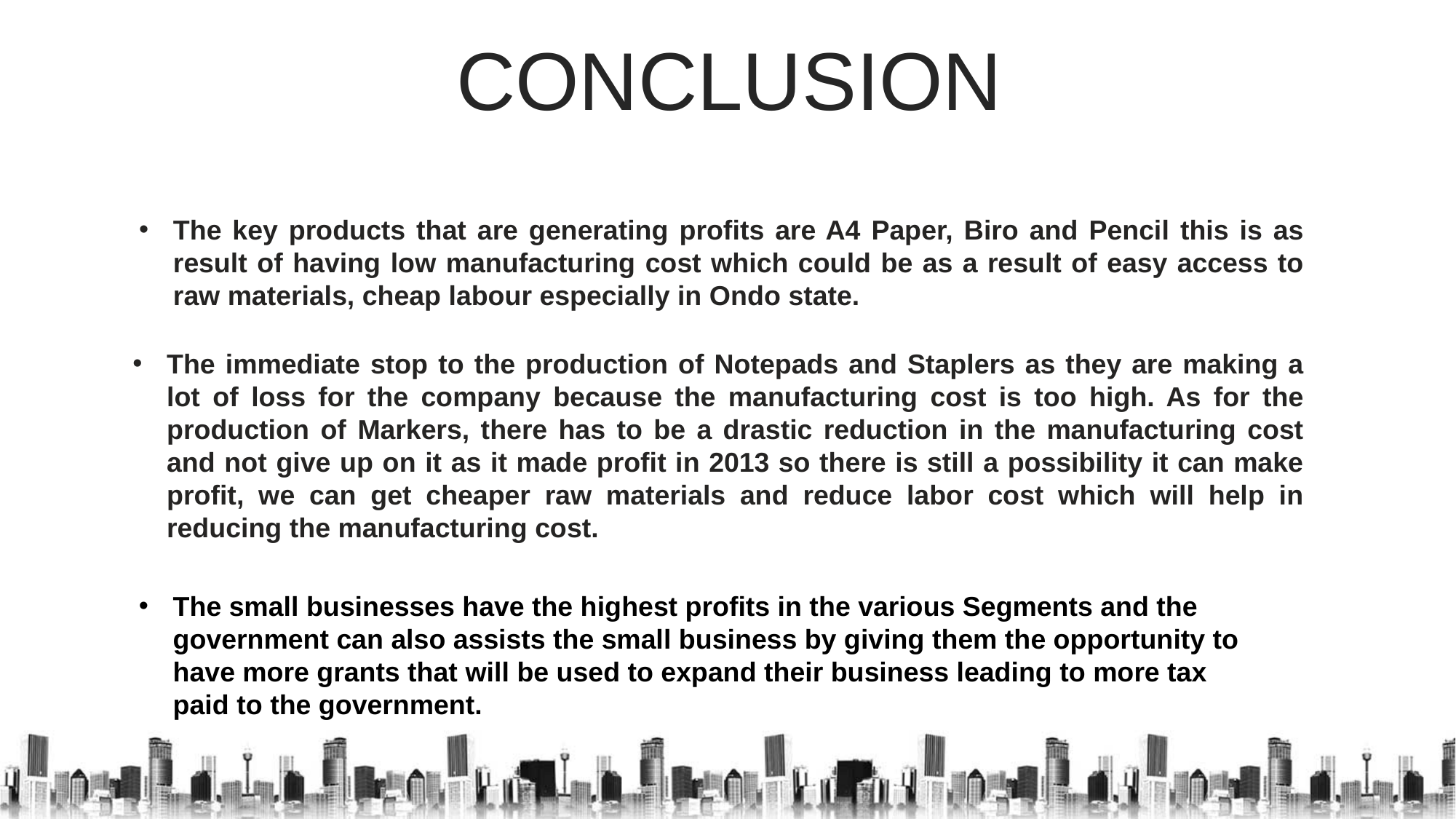

CONCLUSION
The key products that are generating profits are A4 Paper, Biro and Pencil this is as result of having low manufacturing cost which could be as a result of easy access to raw materials, cheap labour especially in Ondo state.
The immediate stop to the production of Notepads and Staplers as they are making a lot of loss for the company because the manufacturing cost is too high. As for the production of Markers, there has to be a drastic reduction in the manufacturing cost and not give up on it as it made profit in 2013 so there is still a possibility it can make profit, we can get cheaper raw materials and reduce labor cost which will help in reducing the manufacturing cost.
The small businesses have the highest profits in the various Segments and the government can also assists the small business by giving them the opportunity to have more grants that will be used to expand their business leading to more tax paid to the government.